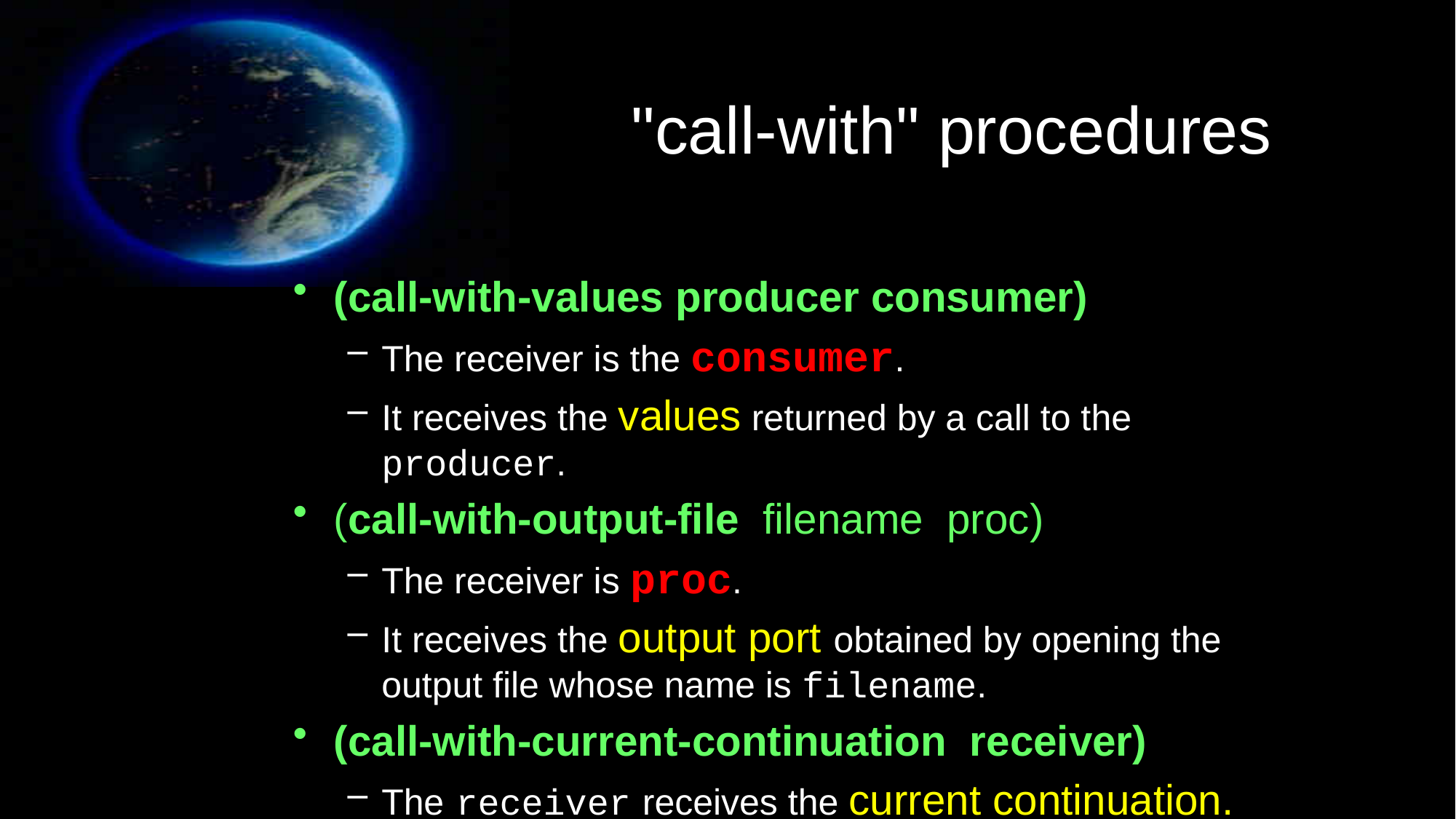

# "call-with" procedures
(call-with-values producer consumer)
The receiver is the consumer.
It receives the values returned by a call to the producer.
(call-with-output-file  filename  proc)
The receiver is proc.
It receives the output port obtained by opening the output file whose name is filename.
(call-with-current-continuation  receiver)
The receiver receives the current continuation.